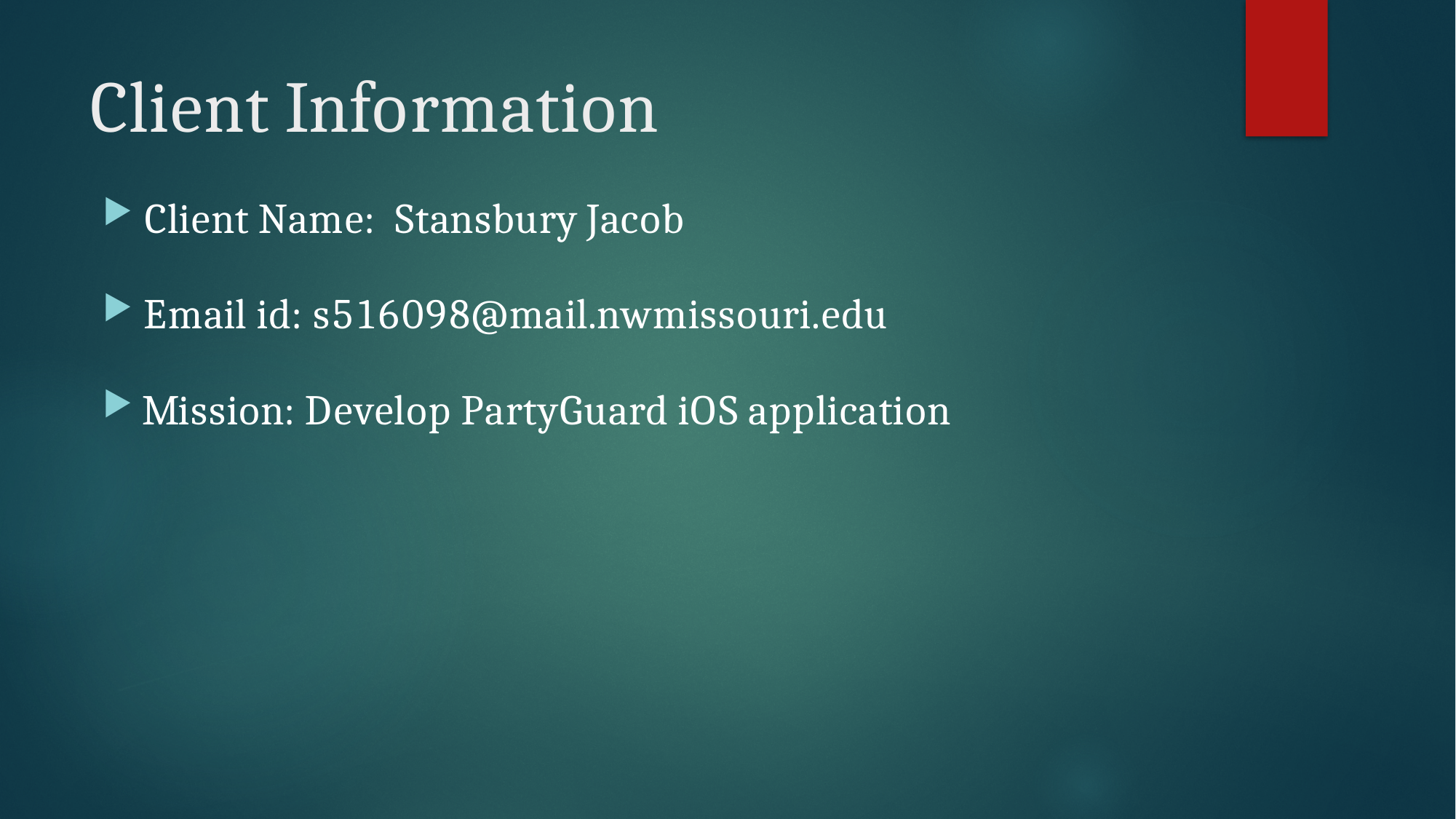

# Client Information
Client Name:  Stansbury Jacob

Email id: s516098@mail.nwmissouri.edu

Mission: Develop PartyGuard iOS application